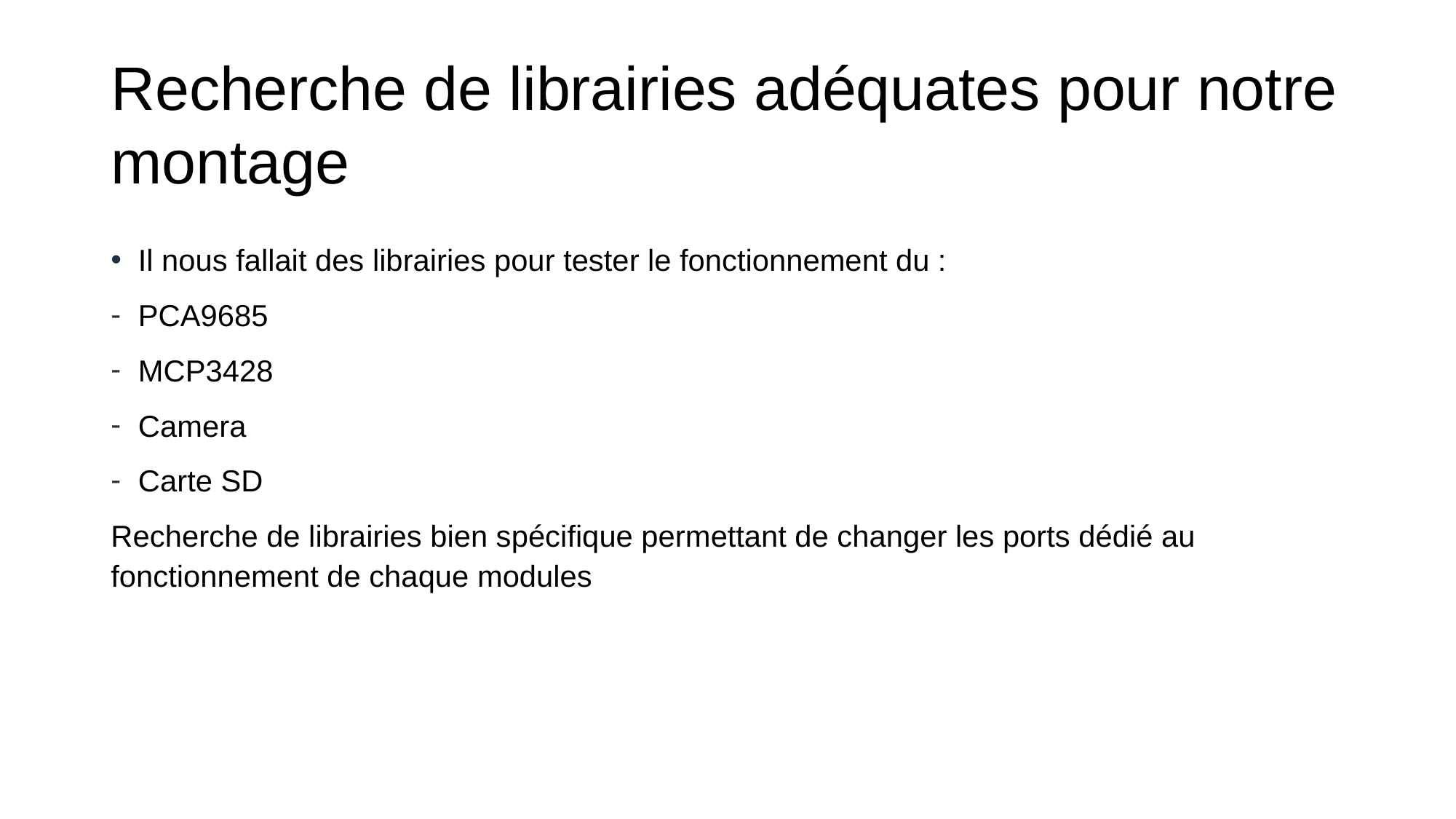

# Recherche de librairies adéquates pour notre montage
Il nous fallait des librairies pour tester le fonctionnement du :
PCA9685
MCP3428
Camera
Carte SD
Recherche de librairies bien spécifique permettant de changer les ports dédié au fonctionnement de chaque modules